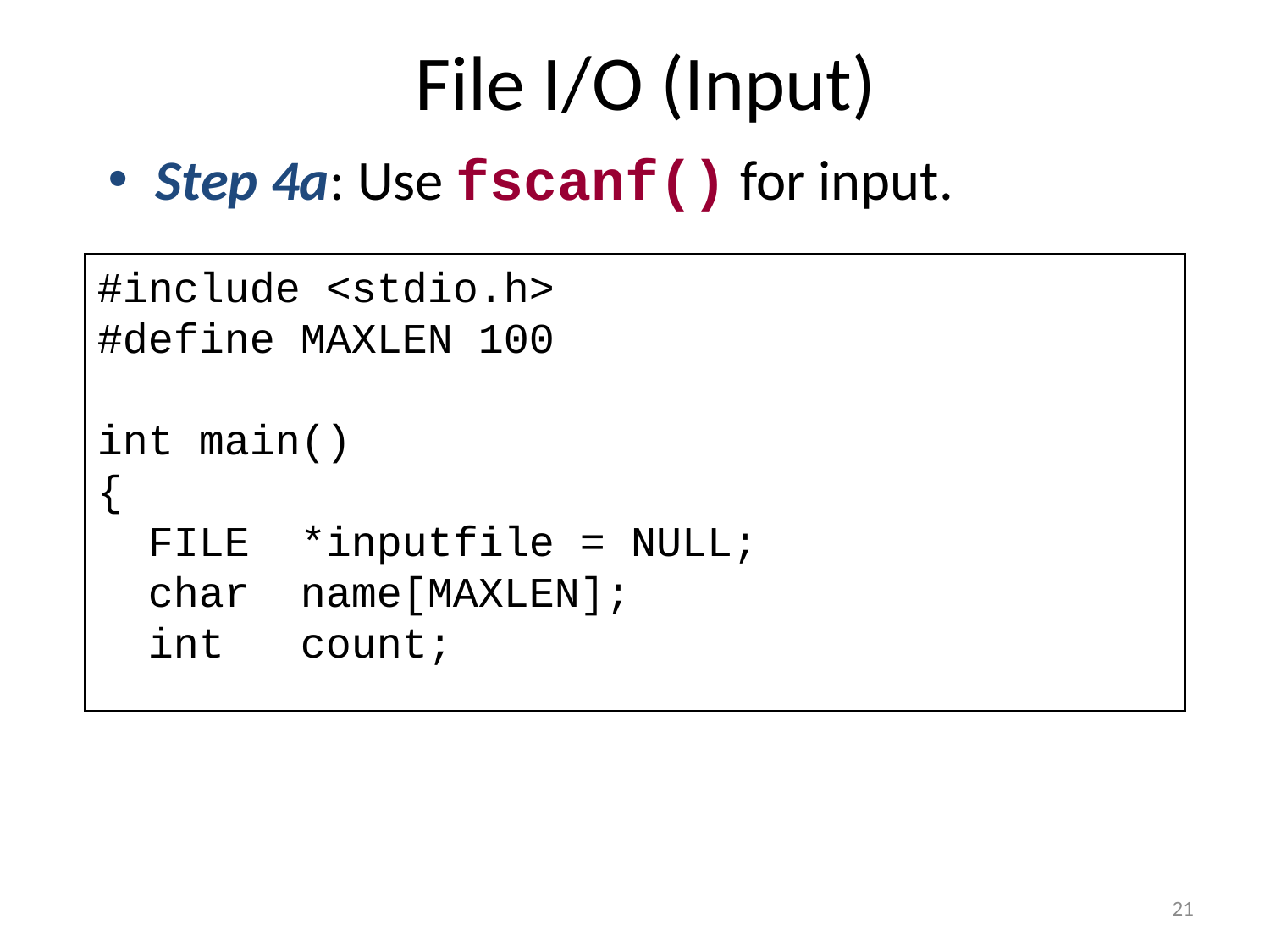

# File I/O (Input)
Step 4a: Use fscanf() for input.
#include <stdio.h>
#define MAXLEN 100

int main()
{
  FILE  *inputfile = NULL;
  char  name[MAXLEN];
  int   count;

21